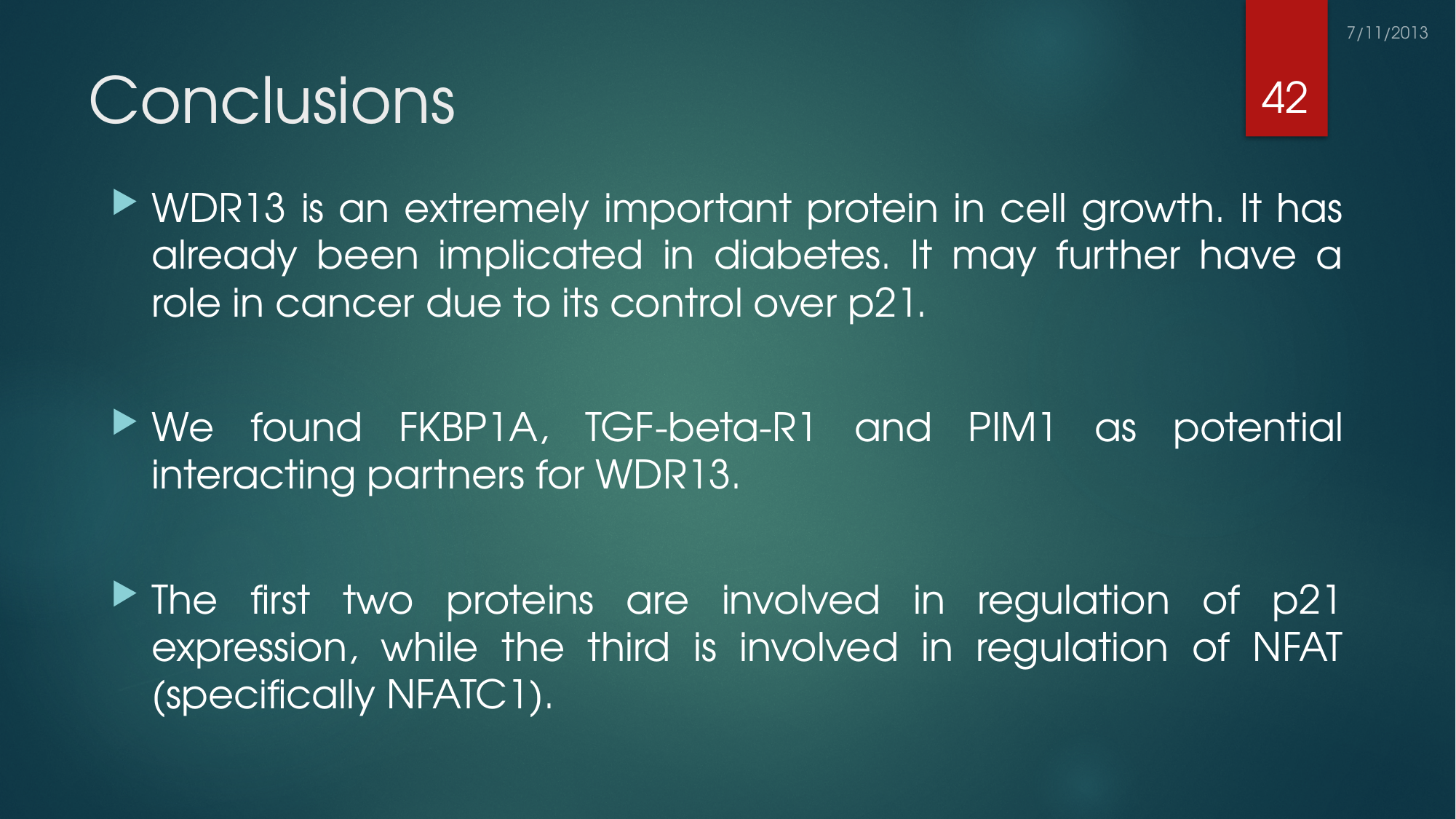

7/11/2013
42
# Conclusions
WDR13 is an extremely important protein in cell growth. It has already been implicated in diabetes. It may further have a role in cancer due to its control over p21.

We found FKBP1A, TGF-beta-R1 and PIM1 as potential interacting partners for WDR13.

The first two proteins are involved in regulation of p21 expression, while the third is involved in regulation of NFAT (specifically NFATC1).